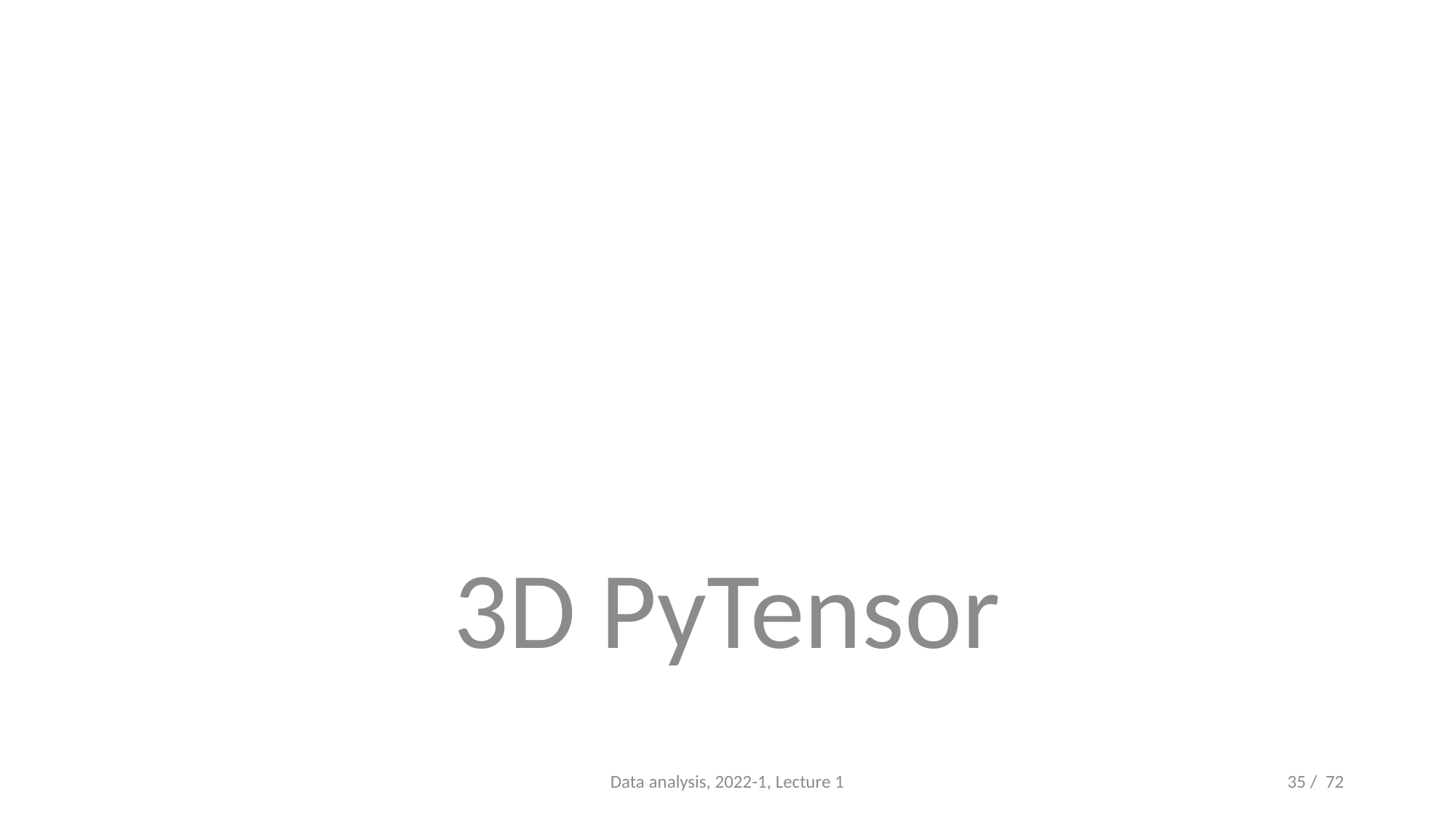

#
3D PyTensor
Data analysis, 2022-1, Lecture 1
35 /  72